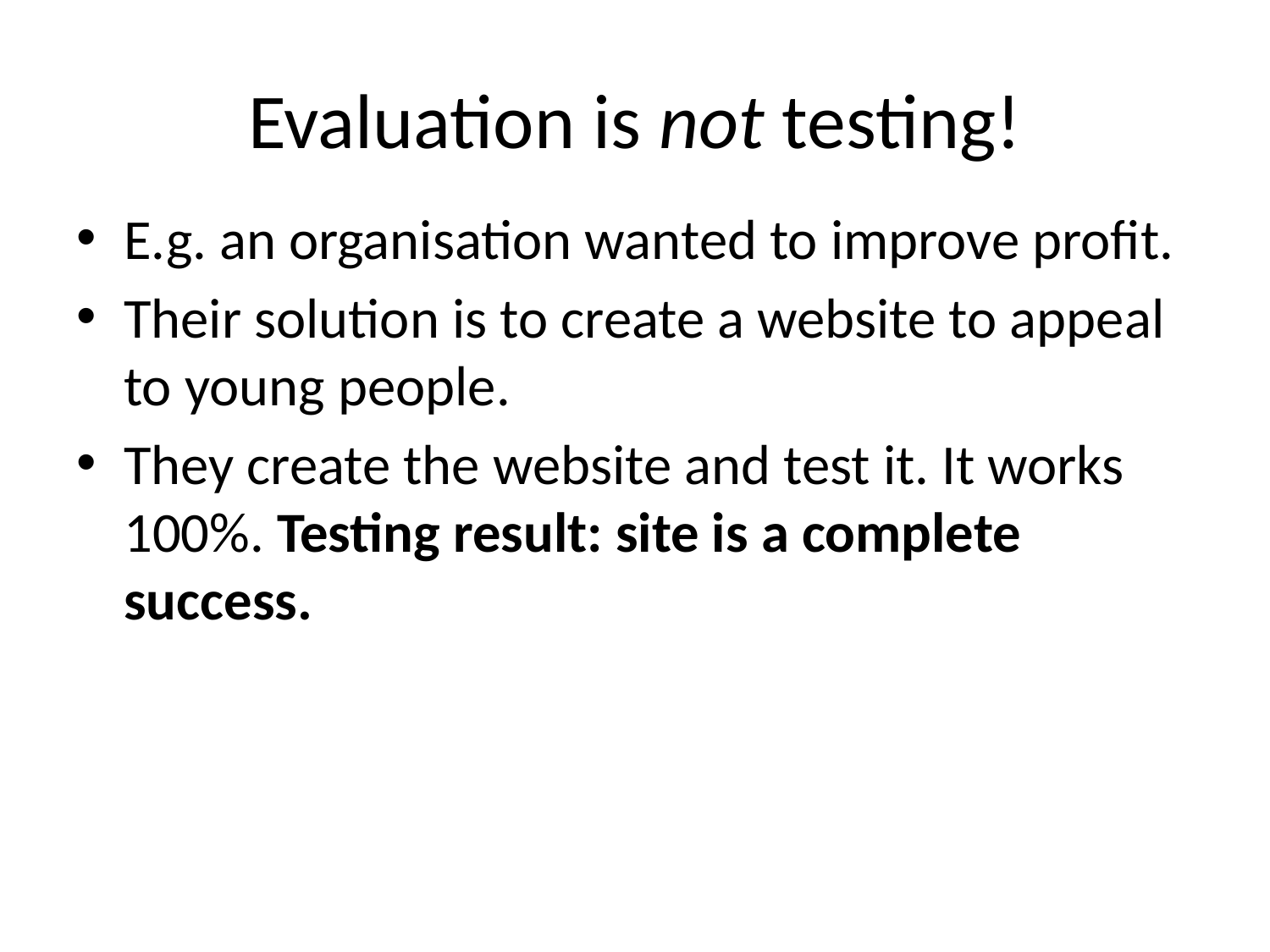

# Evaluation is not testing!
E.g. an organisation wanted to improve profit.
Their solution is to create a website to appeal to young people.
They create the website and test it. It works 100%. Testing result: site is a complete success.